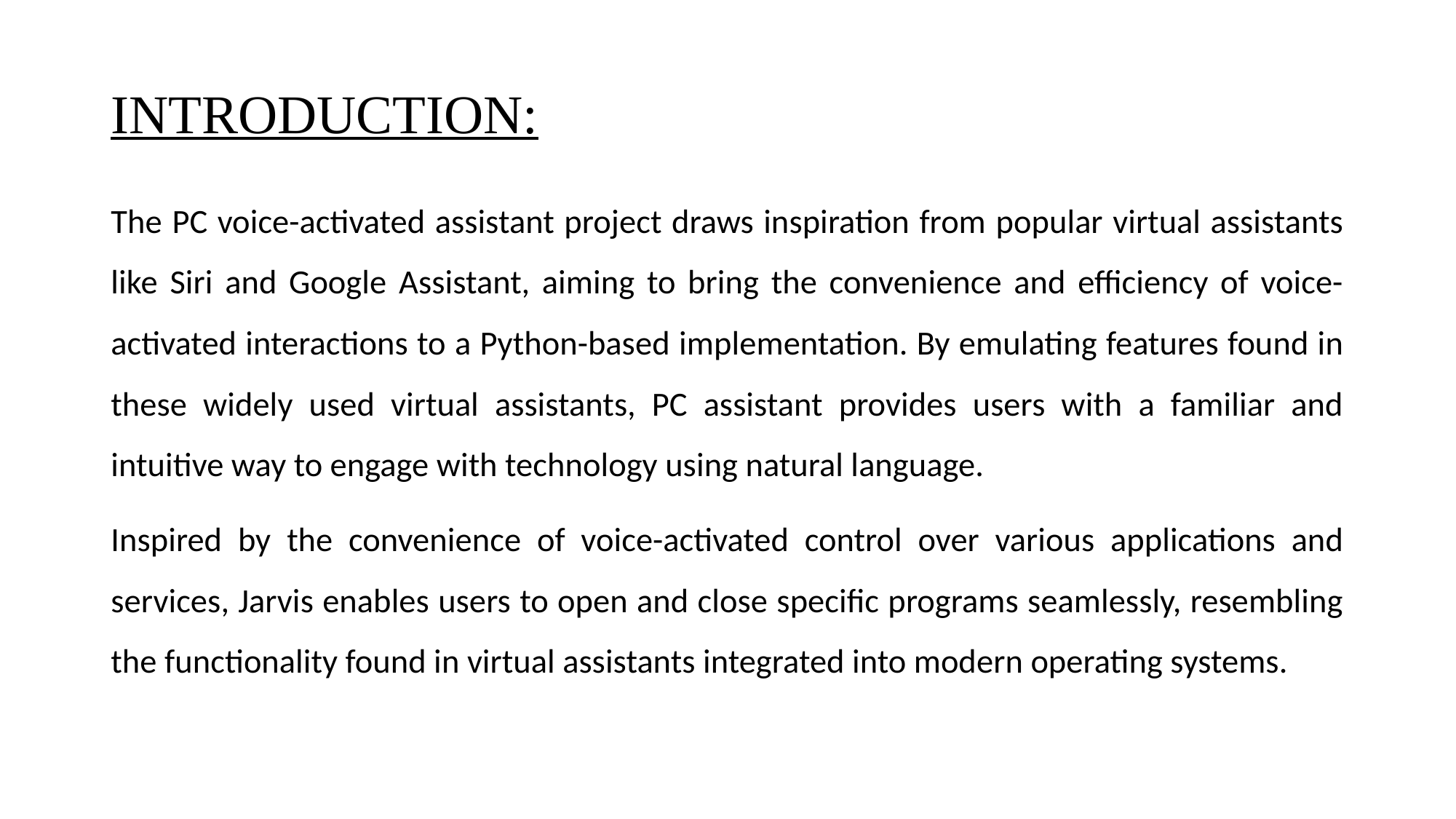

# INTRODUCTION:
The PC voice-activated assistant project draws inspiration from popular virtual assistants like Siri and Google Assistant, aiming to bring the convenience and efficiency of voice-activated interactions to a Python-based implementation. By emulating features found in these widely used virtual assistants, PC assistant provides users with a familiar and intuitive way to engage with technology using natural language.
Inspired by the convenience of voice-activated control over various applications and services, Jarvis enables users to open and close specific programs seamlessly, resembling the functionality found in virtual assistants integrated into modern operating systems.